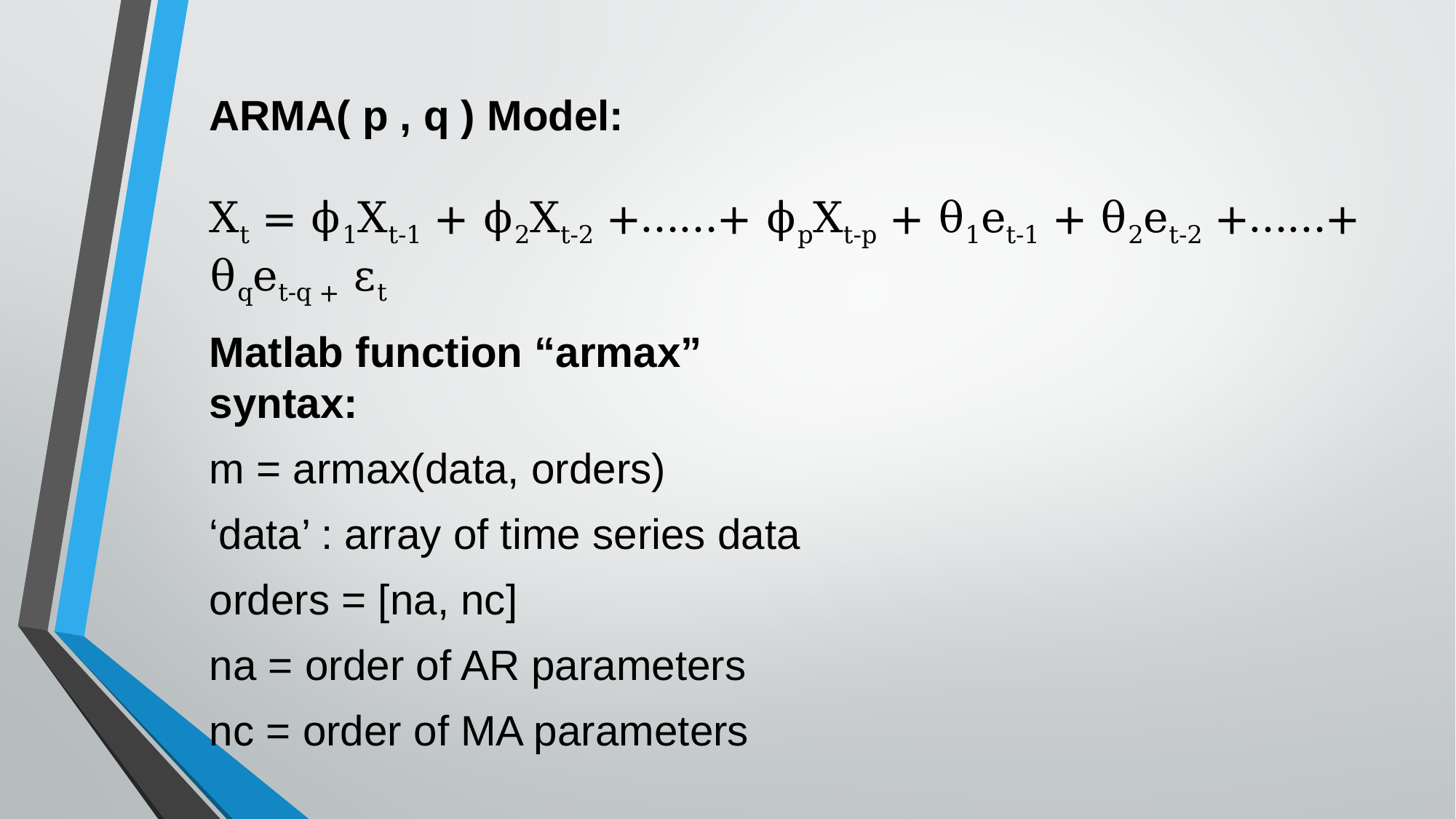

ARMA( p , q ) Model:

Xt = ϕ1Xt-1 + ϕ2Xt-2 +……+ ϕpXt-p + θ1et-1 + θ2et-2 +……+ θqet-q + εt
Matlab function “armax” syntax:

m = armax(data, orders)

‘data’ : array of time series data

orders = [na, nc]

na = order of AR parameters

nc = order of MA parameters